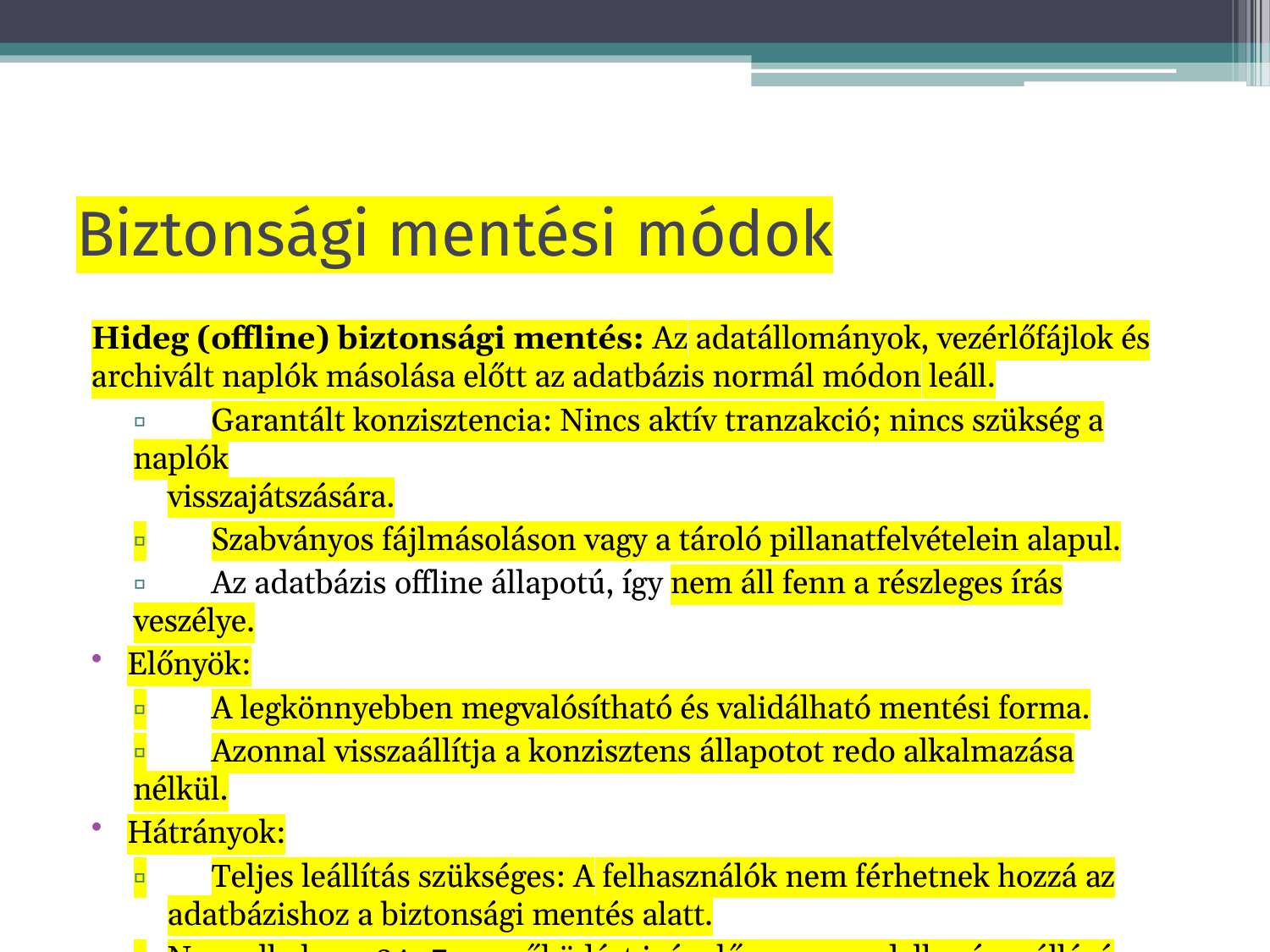

# Biztonsági mentési módok
Hideg (offline) biztonsági mentés: Az adatállományok, vezérlőfájlok és archivált naplók másolása előtt az adatbázis normál módon leáll.
▫	Garantált konzisztencia: Nincs aktív tranzakció; nincs szükség a naplók
visszajátszására.
▫	Szabványos fájlmásoláson vagy a tároló pillanatfelvételein alapul.
▫	Az adatbázis offline állapotú, így nem áll fenn a részleges írás veszélye.
Előnyök:
▫	A legkönnyebben megvalósítható és validálható mentési forma.
▫	Azonnal visszaállítja a konzisztens állapotot redo alkalmazása nélkül.
Hátrányok:
▫	Teljes leállítás szükséges: A felhasználók nem férhetnek hozzá az
adatbázishoz a biztonsági mentés alatt.
▫	Nem alkalmas 24×7-es működést igénylő, nagy rendelkezésre állású környezetekhez.